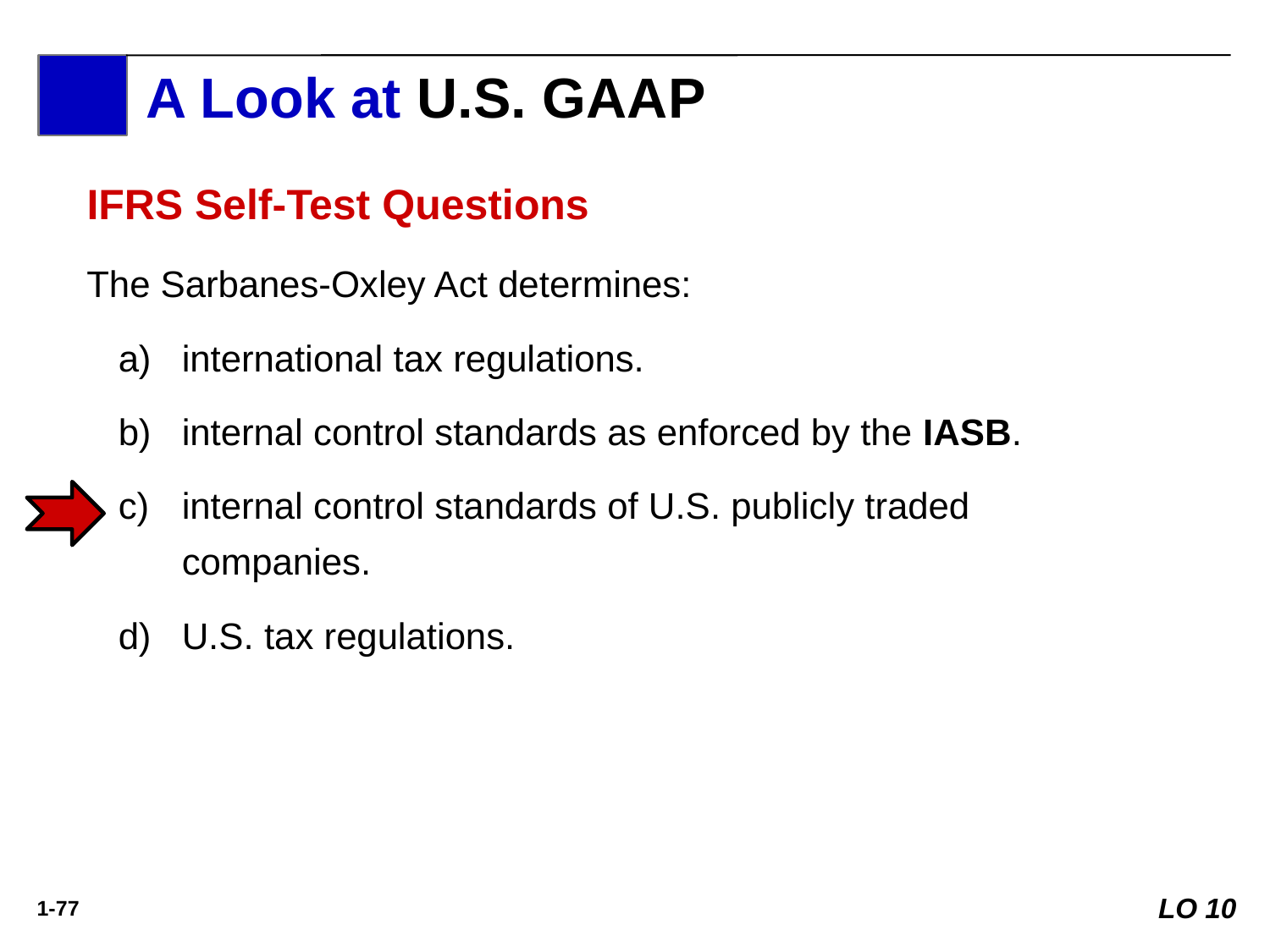

A Look at U.S. GAAP
A Look at IFRS
IFRS Self-Test Questions
The Sarbanes-Oxley Act determines:
international tax regulations.
internal control standards as enforced by the IASB.
internal control standards of U.S. publicly traded companies.
U.S. tax regulations.

LO 10